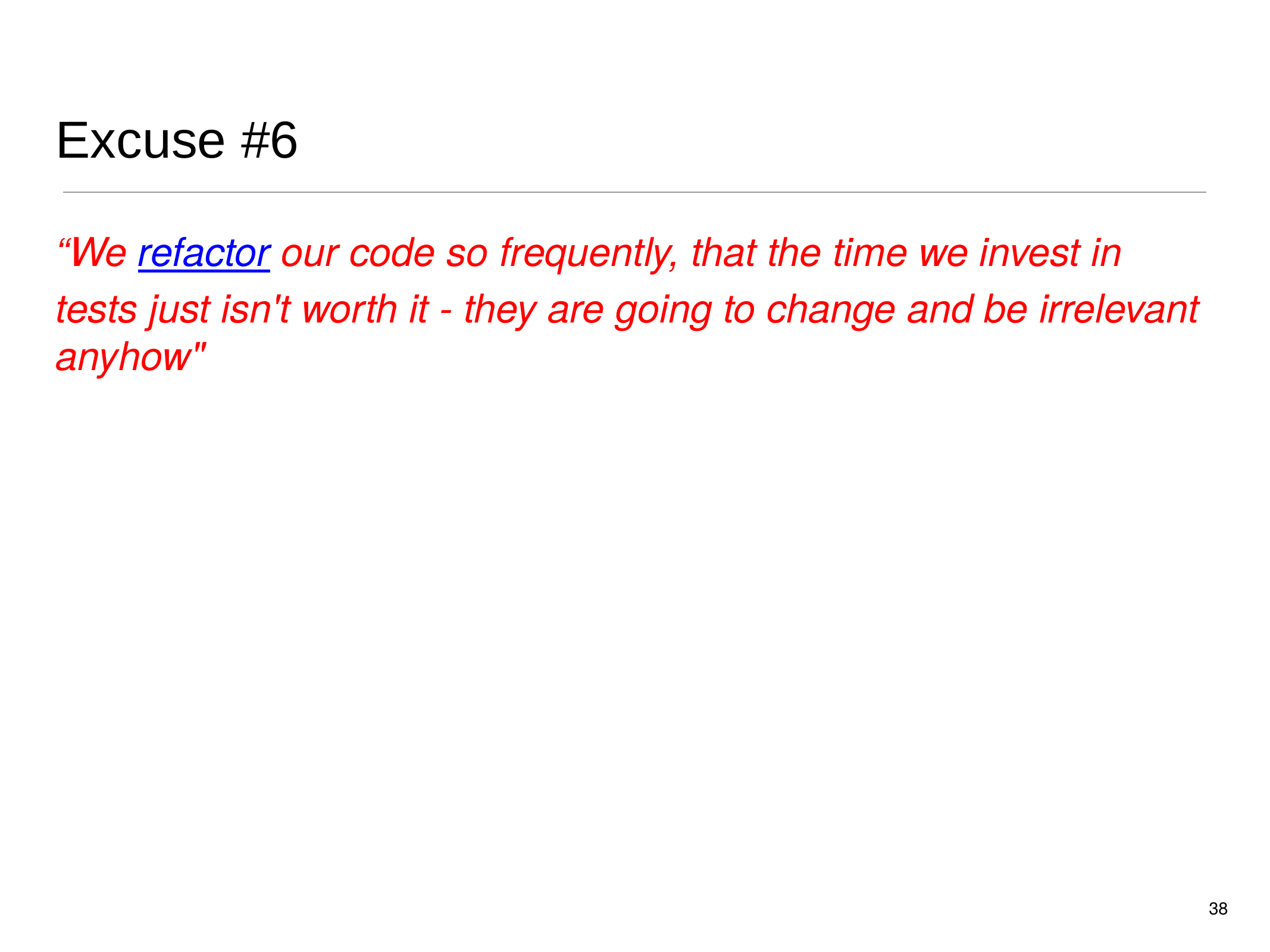

# Excuse #6
“We refactor our code so frequently, that the time we invest in tests just isn't worth it - they are going to change and be irrelevant anyhow"
38